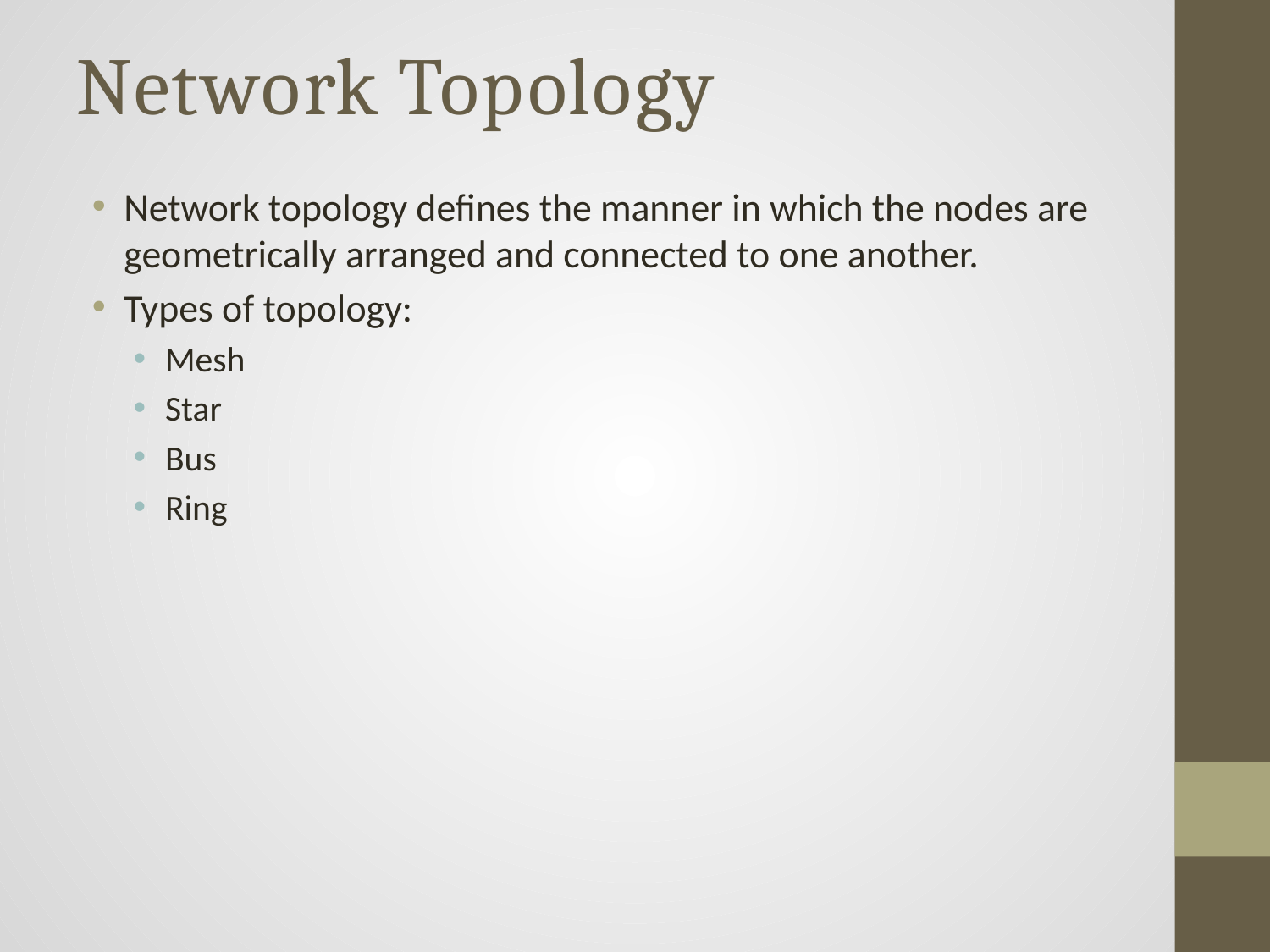

# Network Topology
Network topology defines the manner in which the nodes are geometrically arranged and connected to one another.
Types of topology:
Mesh
Star
Bus
Ring